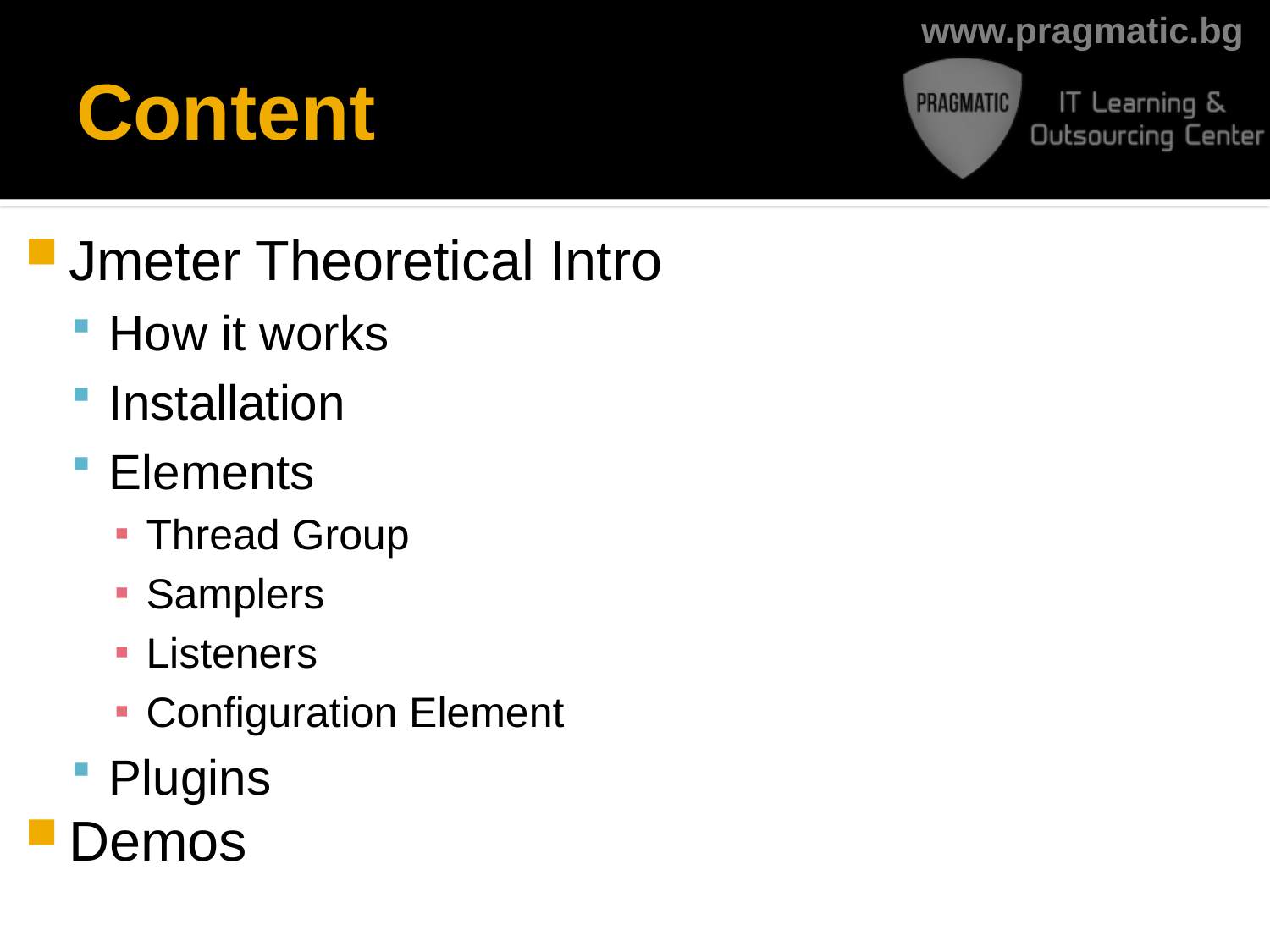

# Content
Jmeter Theoretical Intro
How it works
Installation
Elements
Thread Group
Samplers
Listeners
Configuration Element
Plugins
Demos